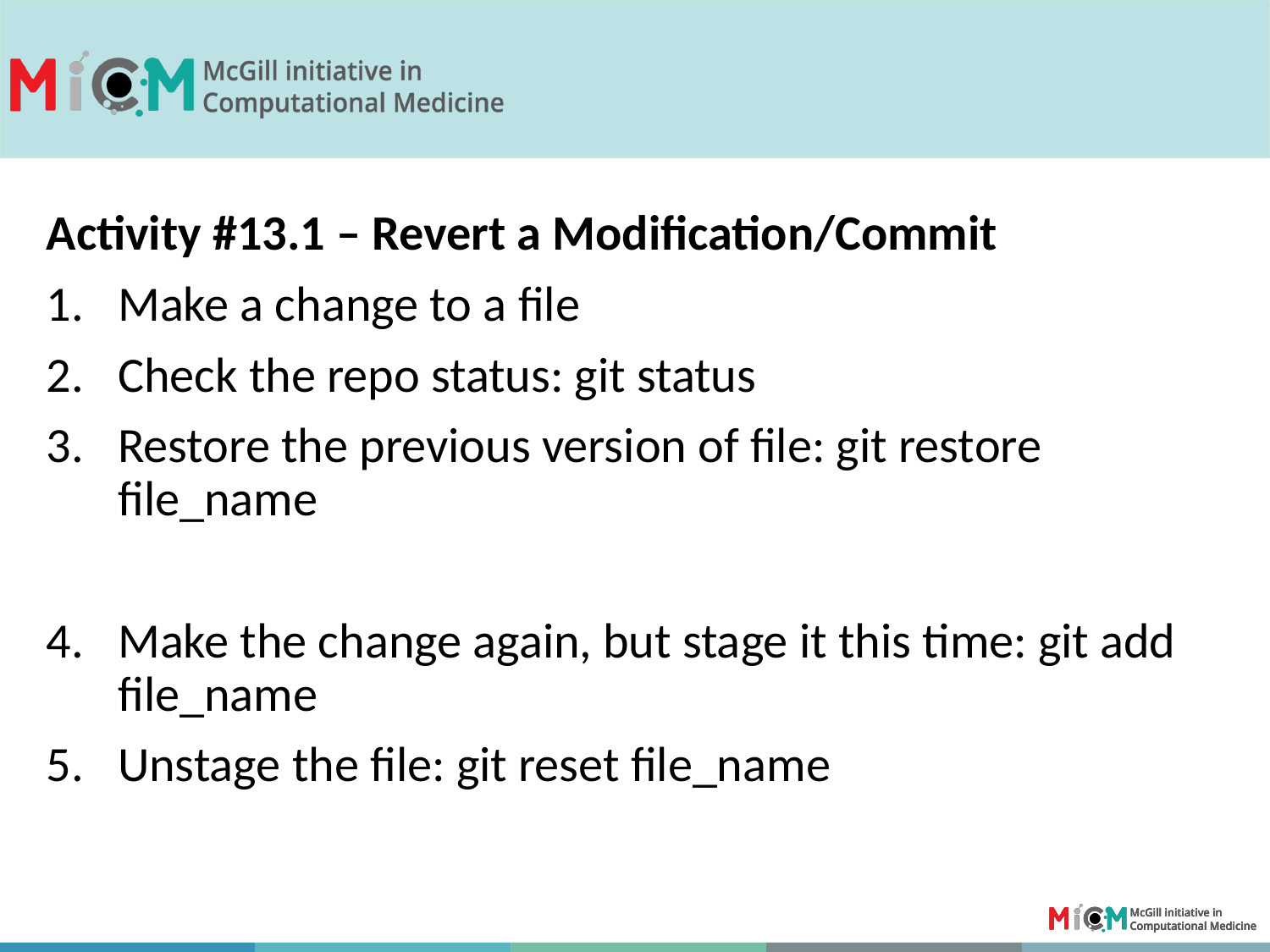

Activity #13.1 – Revert a Modification/Commit
Make a change to a file
Check the repo status: git status
Restore the previous version of file: git restore file_name

Make the change again, but stage it this time: git add file_name
Unstage the file: git reset file_name